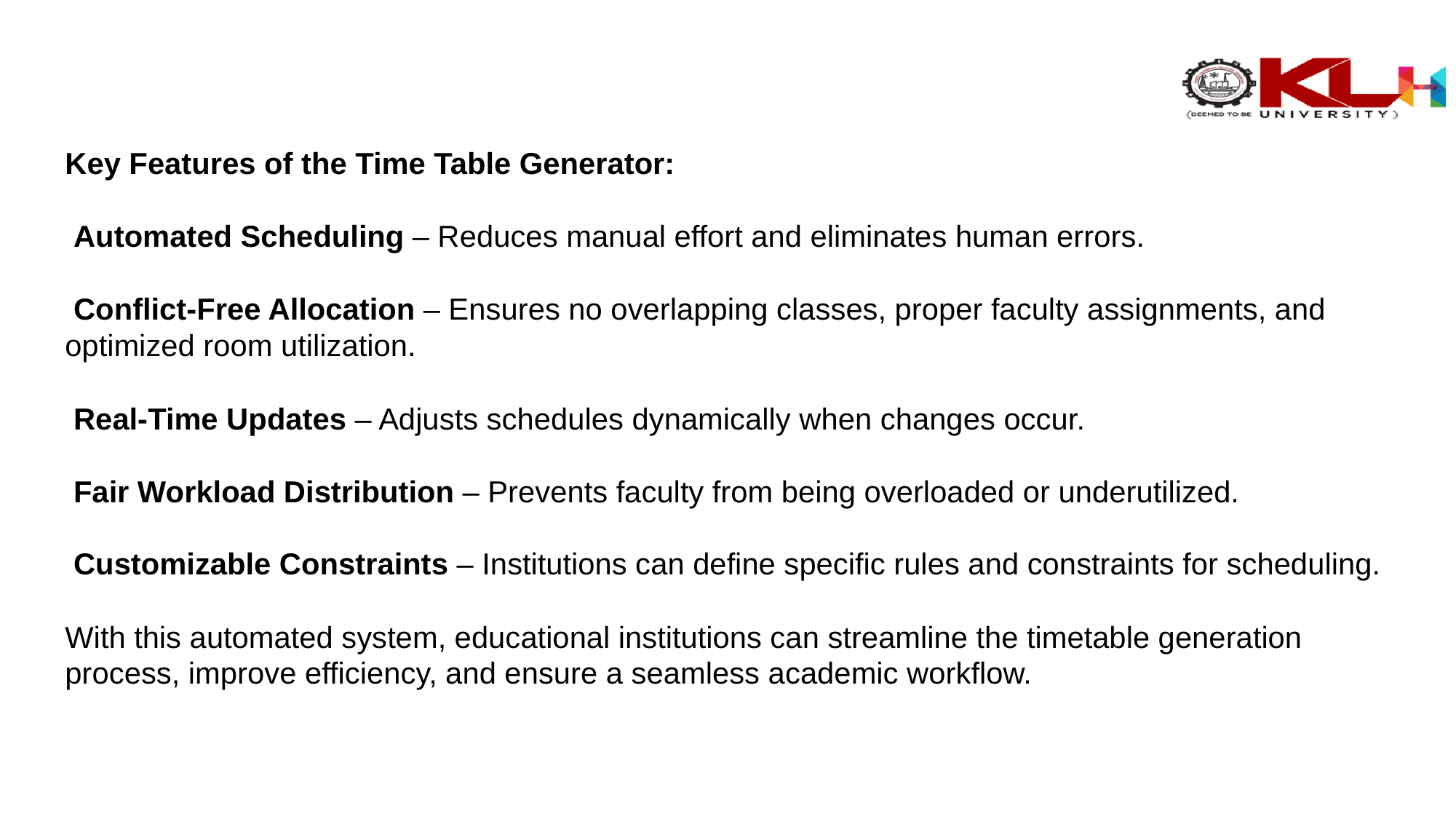

Key Features of the Time Table Generator:

 Automated Scheduling – Reduces manual effort and eliminates human errors.
 Conflict-Free Allocation – Ensures no overlapping classes, proper faculty assignments, and optimized room utilization.
 Real-Time Updates – Adjusts schedules dynamically when changes occur.
 Fair Workload Distribution – Prevents faculty from being overloaded or underutilized.
 Customizable Constraints – Institutions can define specific rules and constraints for scheduling.

With this automated system, educational institutions can streamline the timetable generation process, improve efficiency, and ensure a seamless academic workflow.